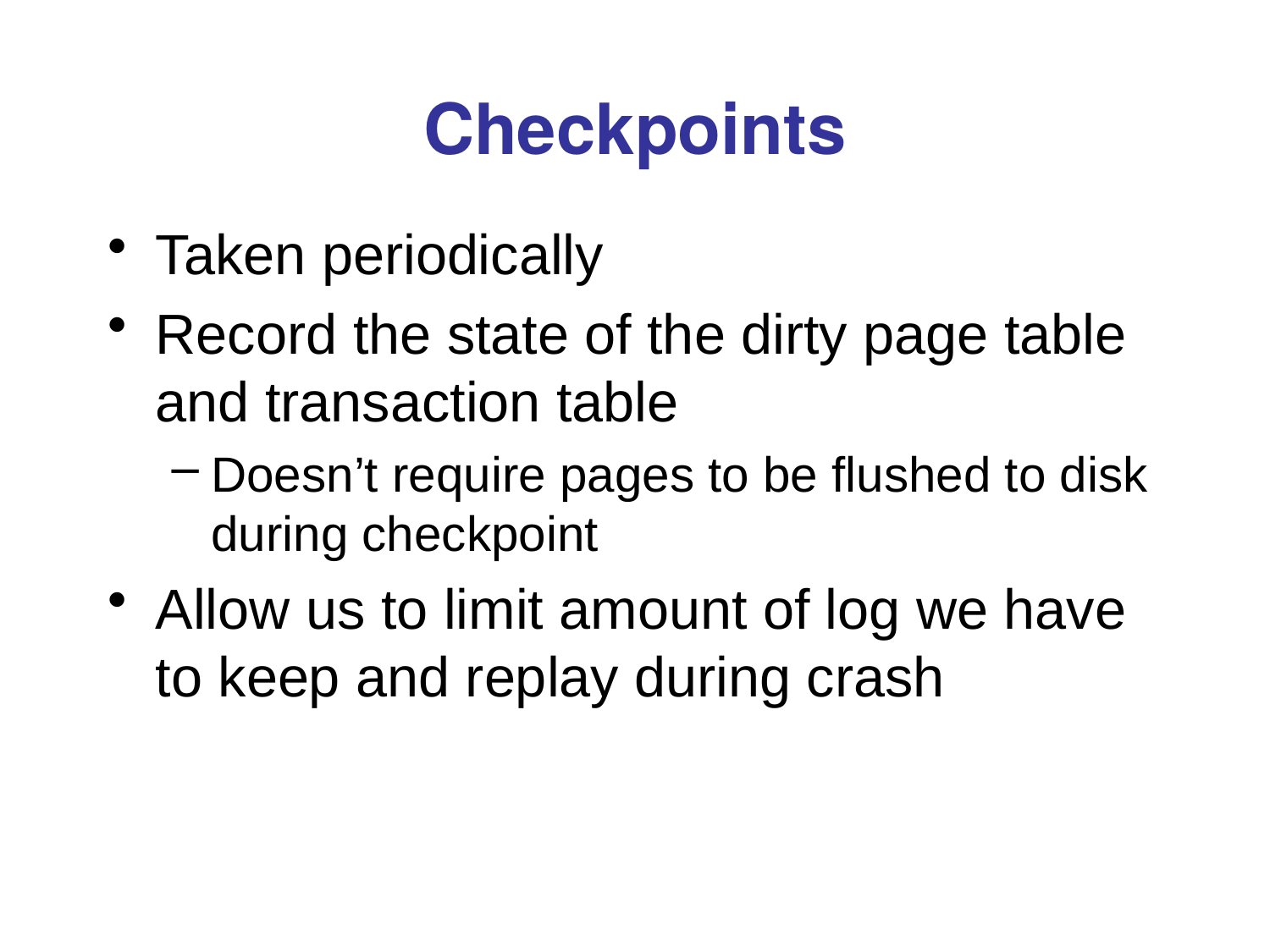

# Checkpoints
Taken periodically
Record the state of the dirty page table and transaction table
Doesn’t require pages to be flushed to disk during checkpoint
Allow us to limit amount of log we have to keep and replay during crash